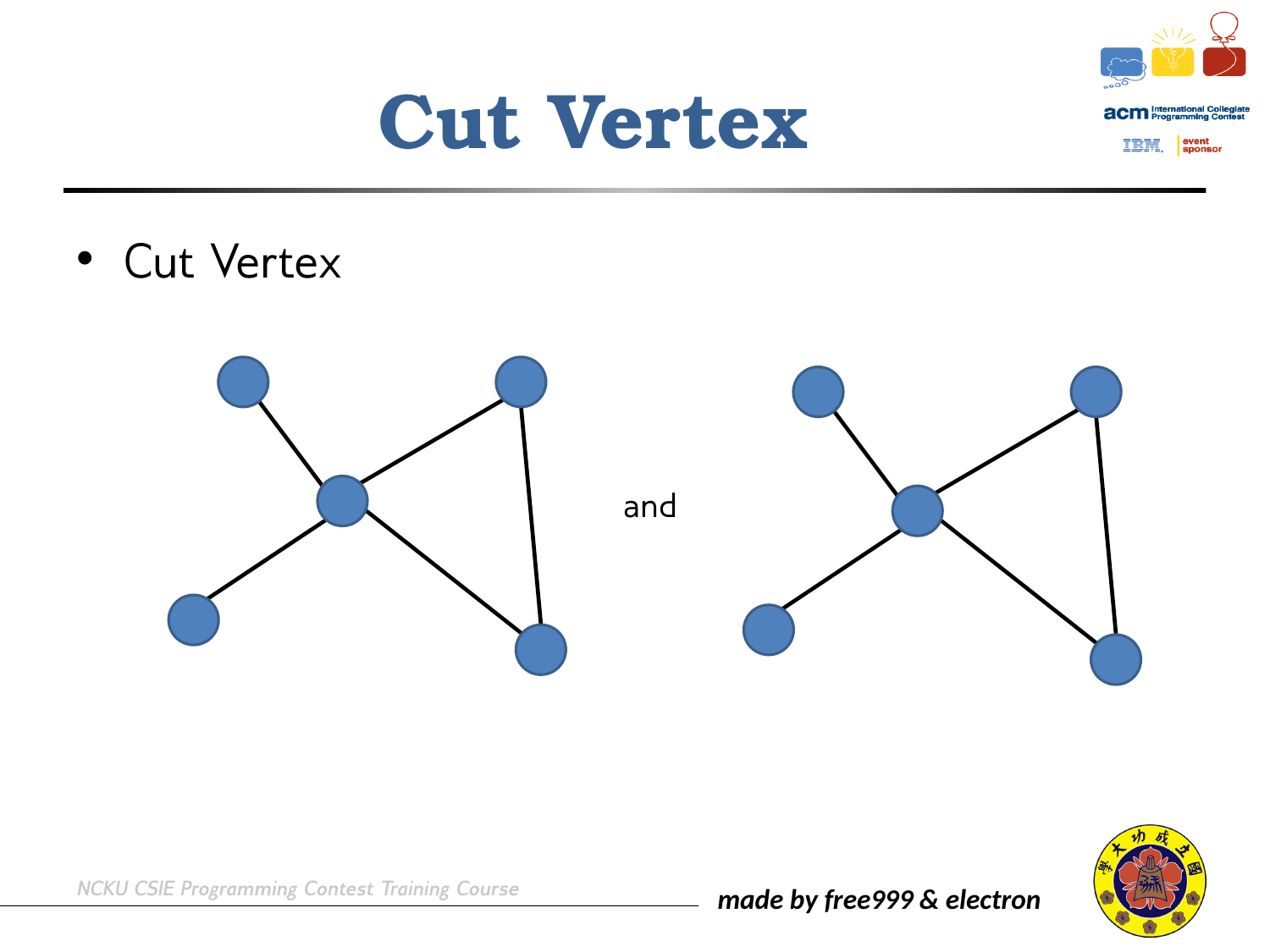

# Cut Vertex
Cut Vertex

and

NCKU CSIE Programming Contest Training Course